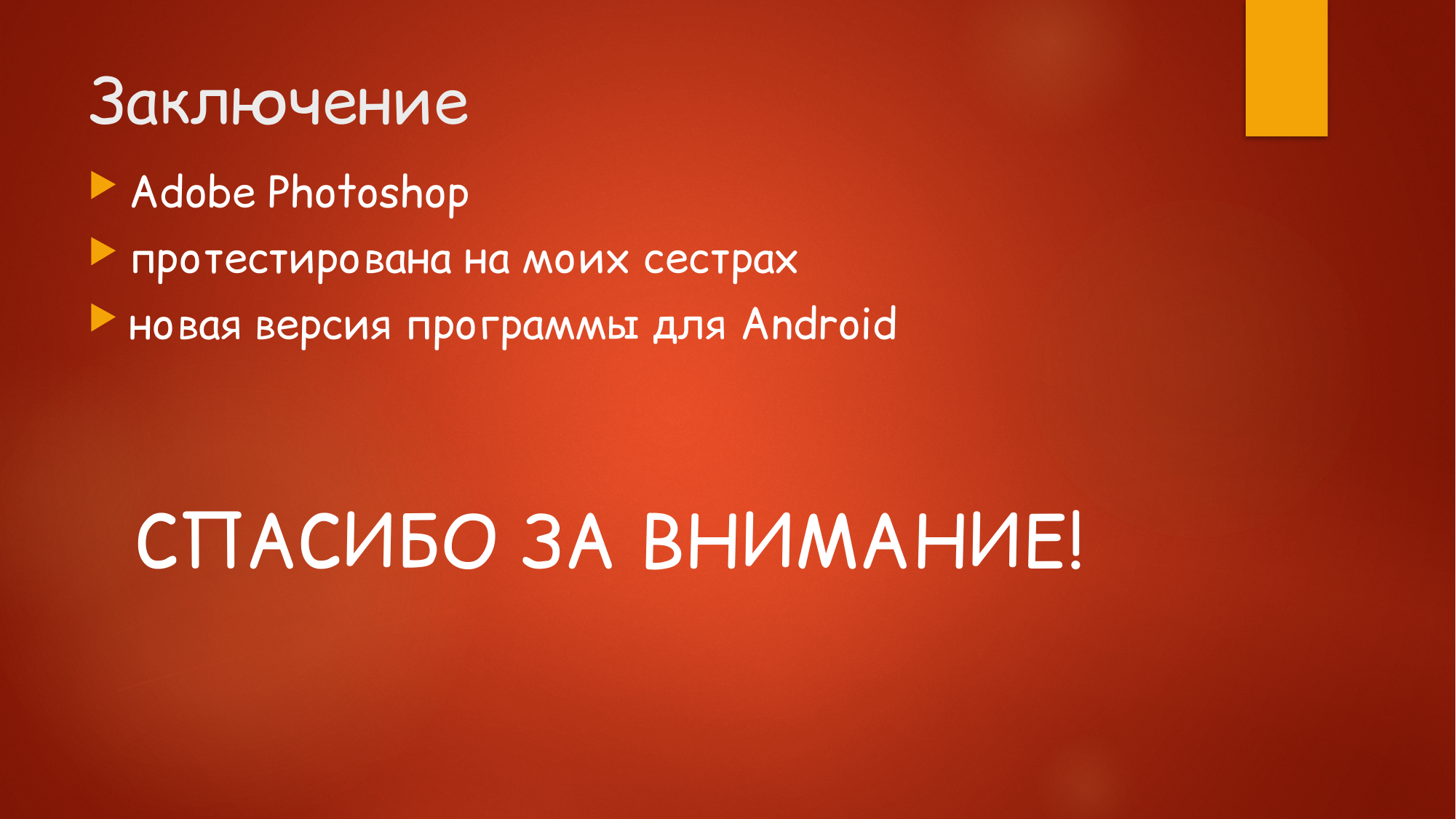

# Заключение
Adobe Photoshop
протестирована на моих сестрах
новая версия программы для Android

СПАСИБО ЗА ВНИМАНИЕ!